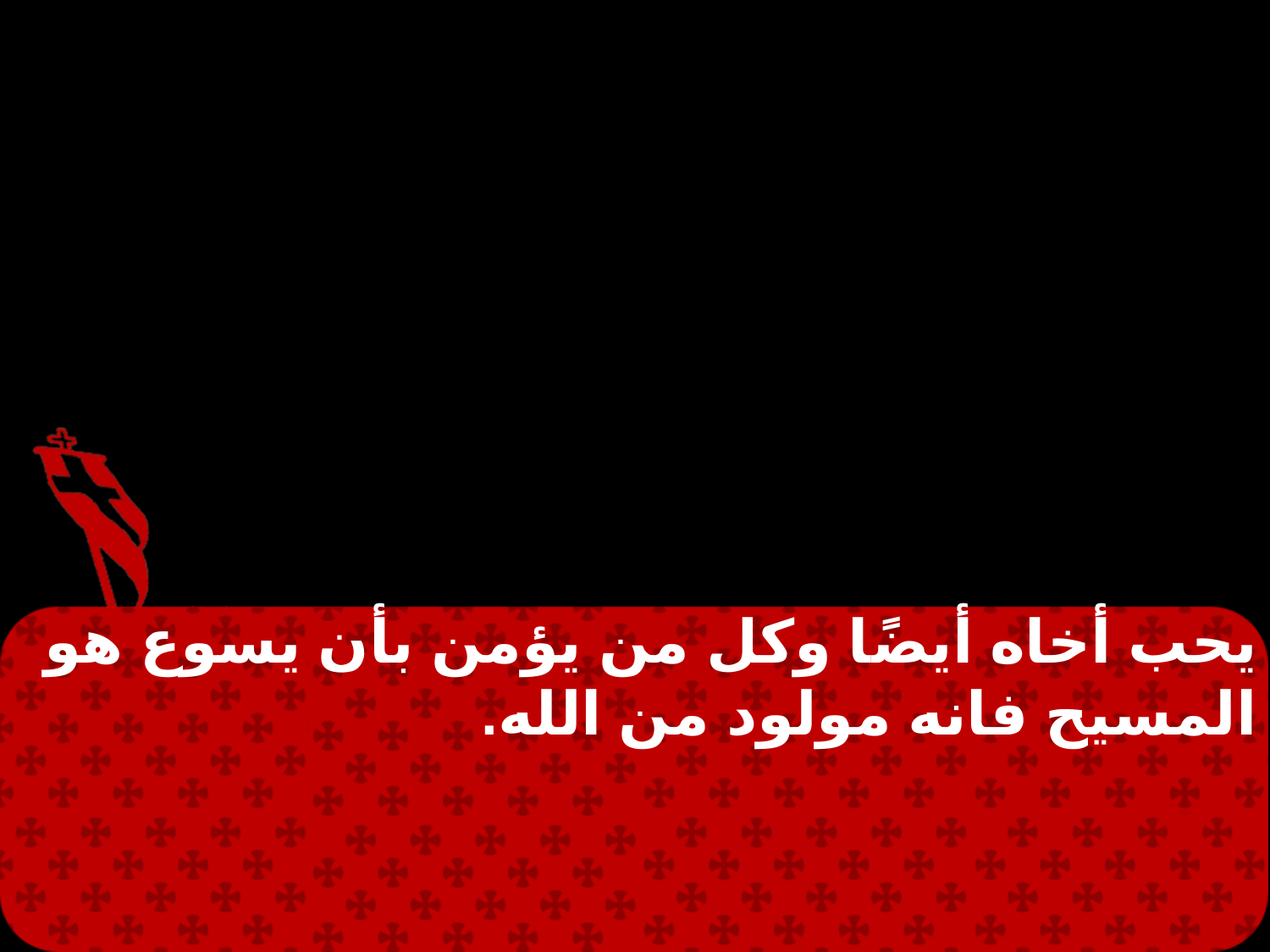

يحب أخاه أيضًا وكل من يؤمن بأن يسوع هو المسيح فانه مولود من الله.